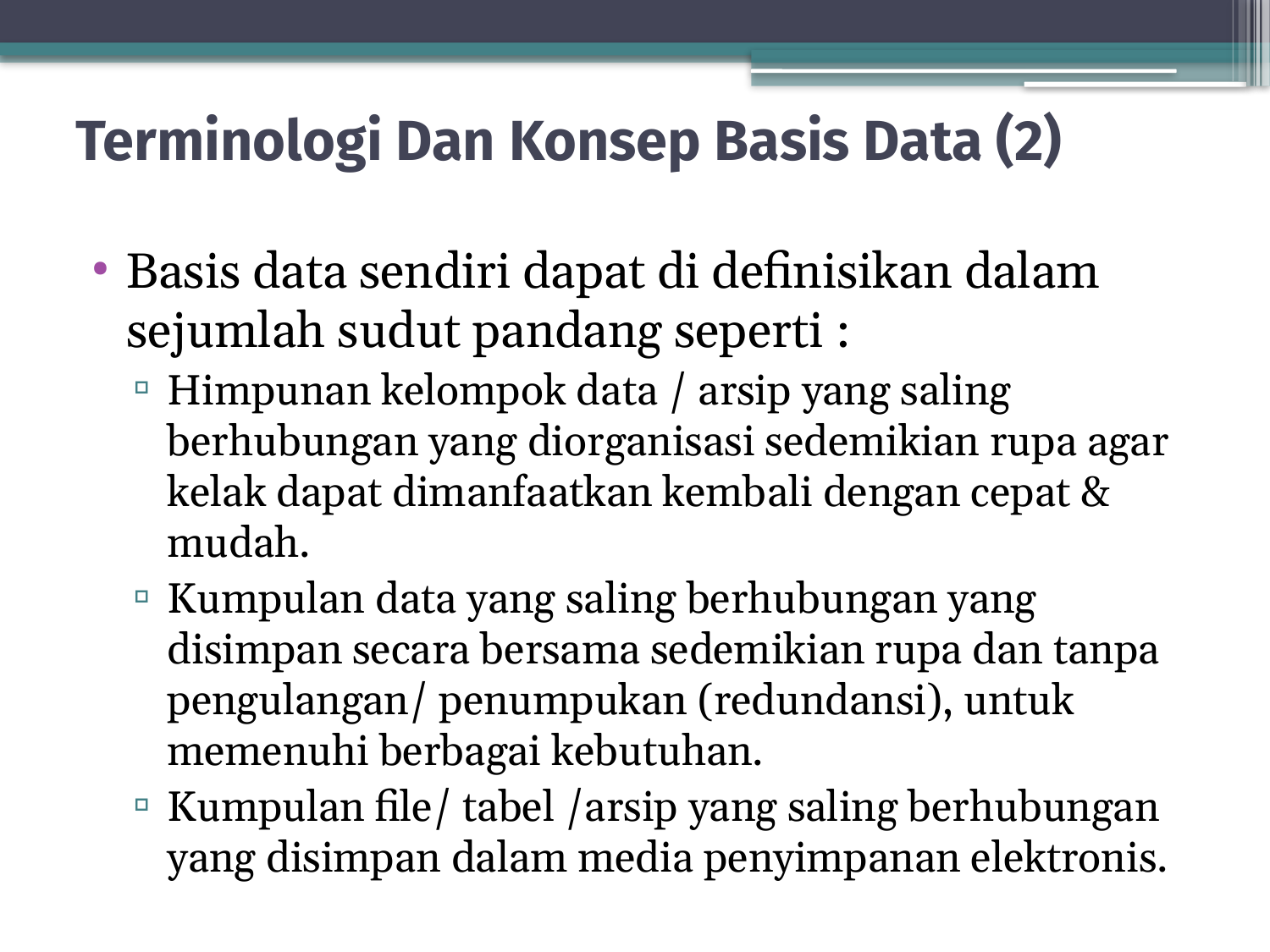

# Terminologi Dan Konsep Basis Data (2)
Basis data sendiri dapat di definisikan dalam sejumlah sudut pandang seperti :
Himpunan kelompok data / arsip yang saling berhubungan yang diorganisasi sedemikian rupa agar kelak dapat dimanfaatkan kembali dengan cepat & mudah.
Kumpulan data yang saling berhubungan yang disimpan secara bersama sedemikian rupa dan tanpa pengulangan/ penumpukan (redundansi), untuk memenuhi berbagai kebutuhan.
Kumpulan file/ tabel /arsip yang saling berhubungan yang disimpan dalam media penyimpanan elektronis.